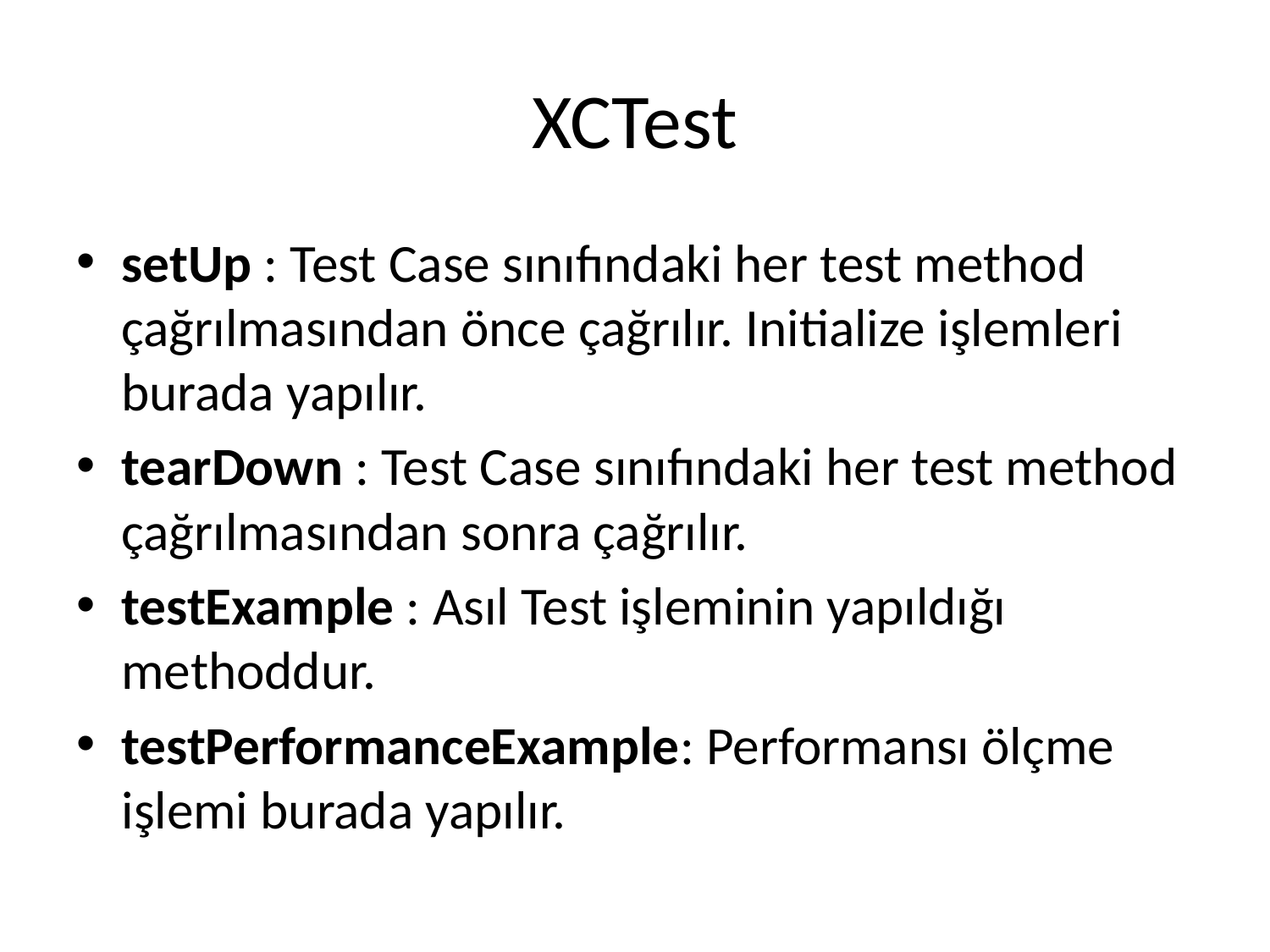

# XCTest
setUp : Test Case sınıfındaki her test method çağrılmasından önce çağrılır. Initialize işlemleri burada yapılır.
tearDown : Test Case sınıfındaki her test method çağrılmasından sonra çağrılır.
testExample : Asıl Test işleminin yapıldığı methoddur.
testPerformanceExample: Performansı ölçme işlemi burada yapılır.